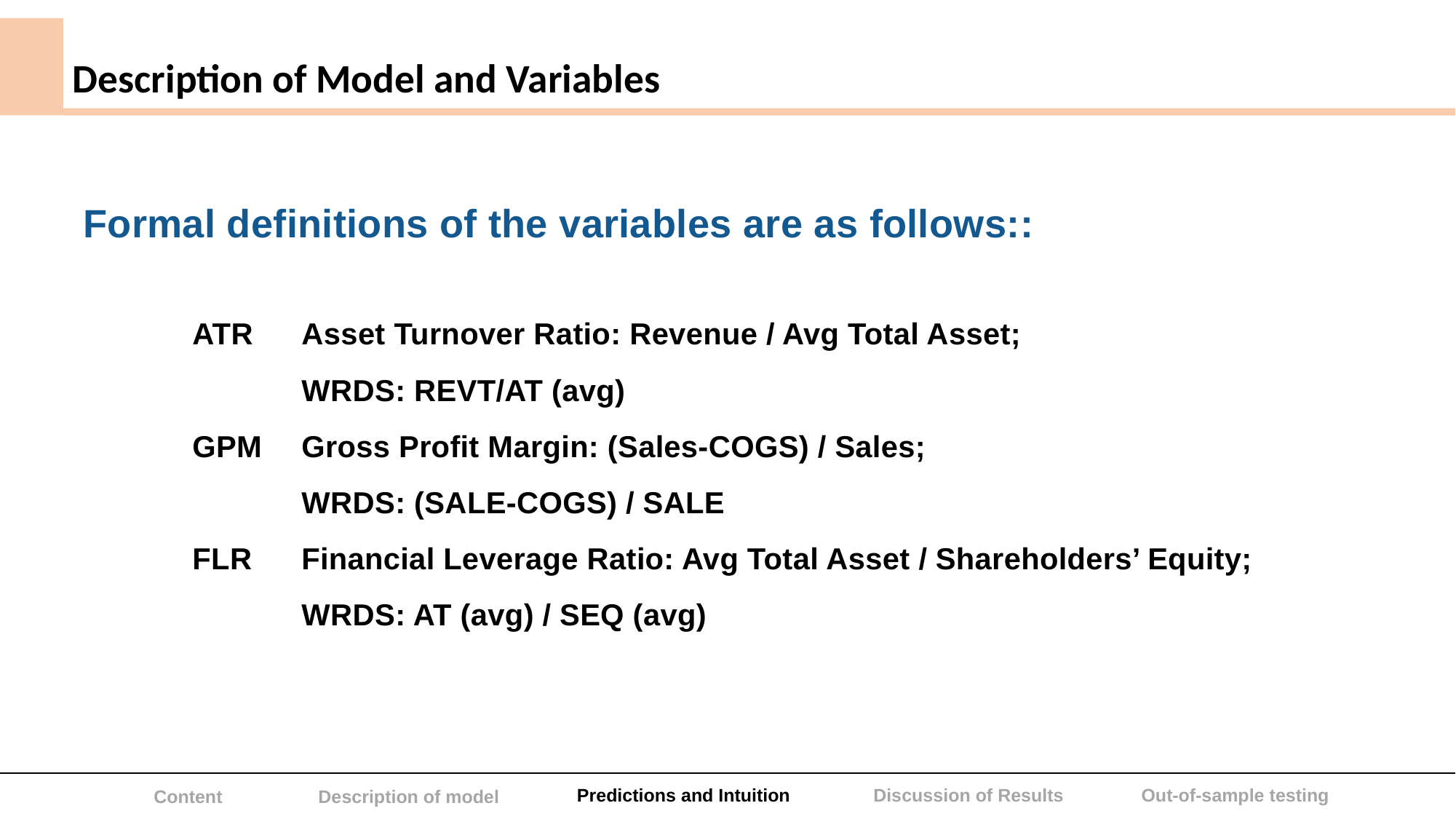

Description of Model and Variables

Formal definitions of the variables are as follows::

	ATR	Asset Turnover Ratio: Revenue / Avg Total Asset;
		WRDS: REVT/AT (avg)
	GPM 	Gross Profit Margin: (Sales-COGS) / Sales;
		WRDS: (SALE-COGS) / SALE
	FLR 	Financial Leverage Ratio: Avg Total Asset / Shareholders’ Equity;
		WRDS: AT (avg) / SEQ (avg)

Discussion of Results
Out-of-sample testing
Predictions and Intuition
Content
Description of model